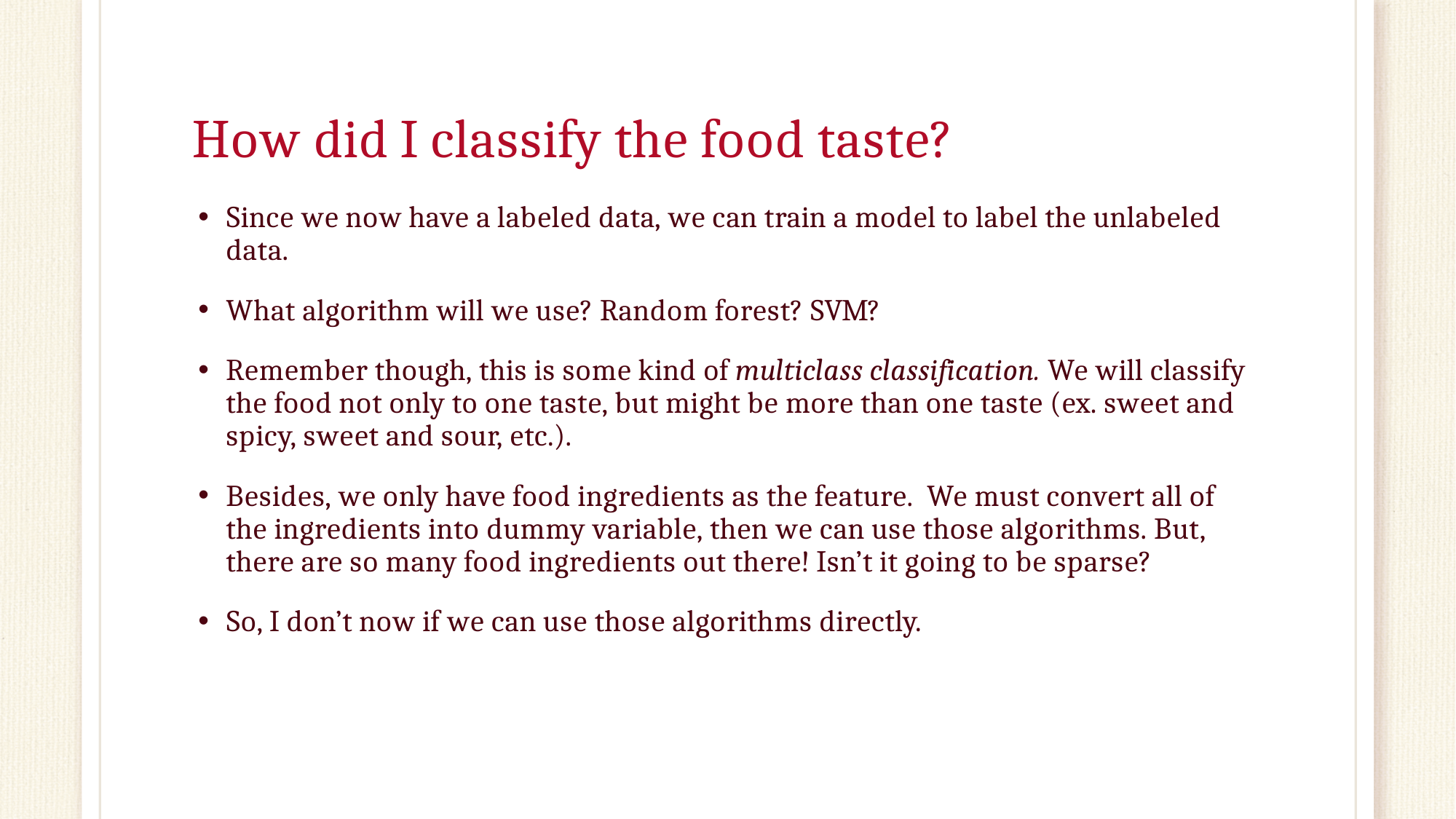

# How did I classify the food taste?
Since we now have a labeled data, we can train a model to label the unlabeled data.
What algorithm will we use? Random forest? SVM?
Remember though, this is some kind of multiclass classification. We will classify the food not only to one taste, but might be more than one taste (ex. sweet and spicy, sweet and sour, etc.).
Besides, we only have food ingredients as the feature.  We must convert all of the ingredients into dummy variable, then we can use those algorithms. But, there are so many food ingredients out there! Isn’t it going to be sparse?
So, I don’t now if we can use those algorithms directly.